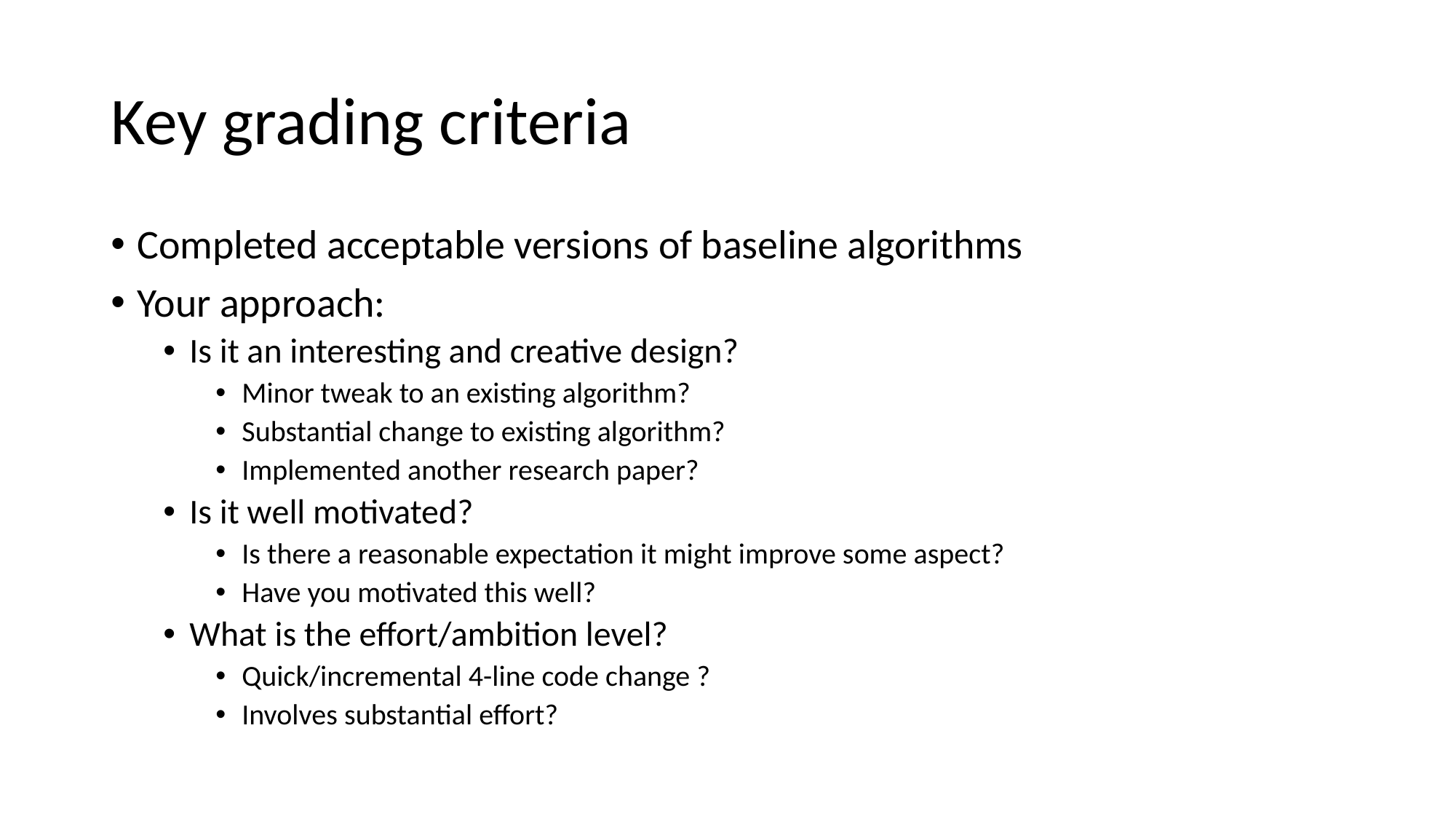

# Key grading criteria
Completed acceptable versions of baseline algorithms
Your approach:
Is it an interesting and creative design?
Minor tweak to an existing algorithm?
Substantial change to existing algorithm?
Implemented another research paper?
Is it well motivated?
Is there a reasonable expectation it might improve some aspect?
Have you motivated this well?
What is the effort/ambition level?
Quick/incremental 4-line code change ?
Involves substantial effort?